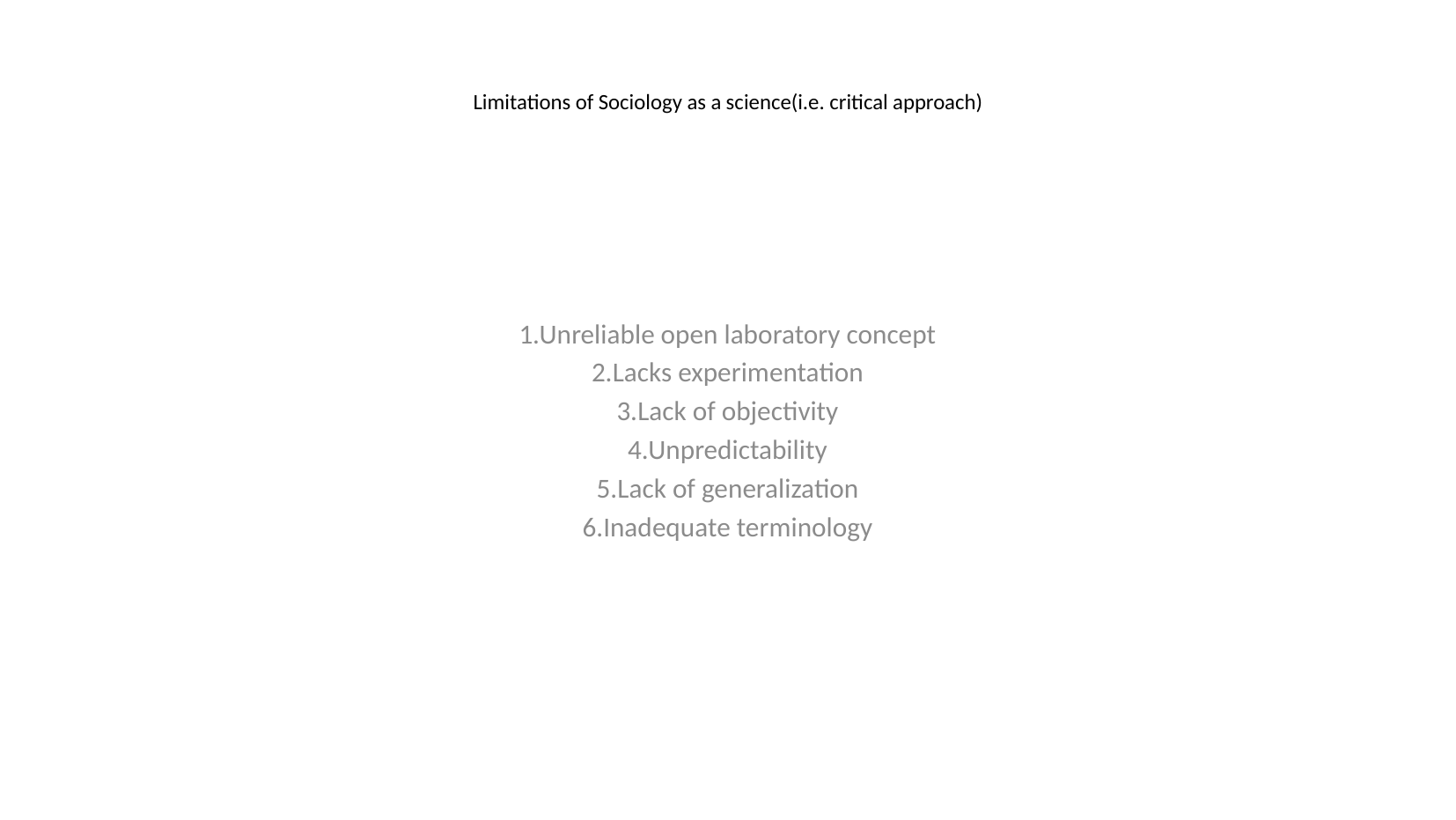

# Limitations of Sociology as a science(i.e. critical approach)
1.Unreliable open laboratory concept
2.Lacks experimentation
3.Lack of objectivity
4.Unpredictability
5.Lack of generalization
6.Inadequate terminology